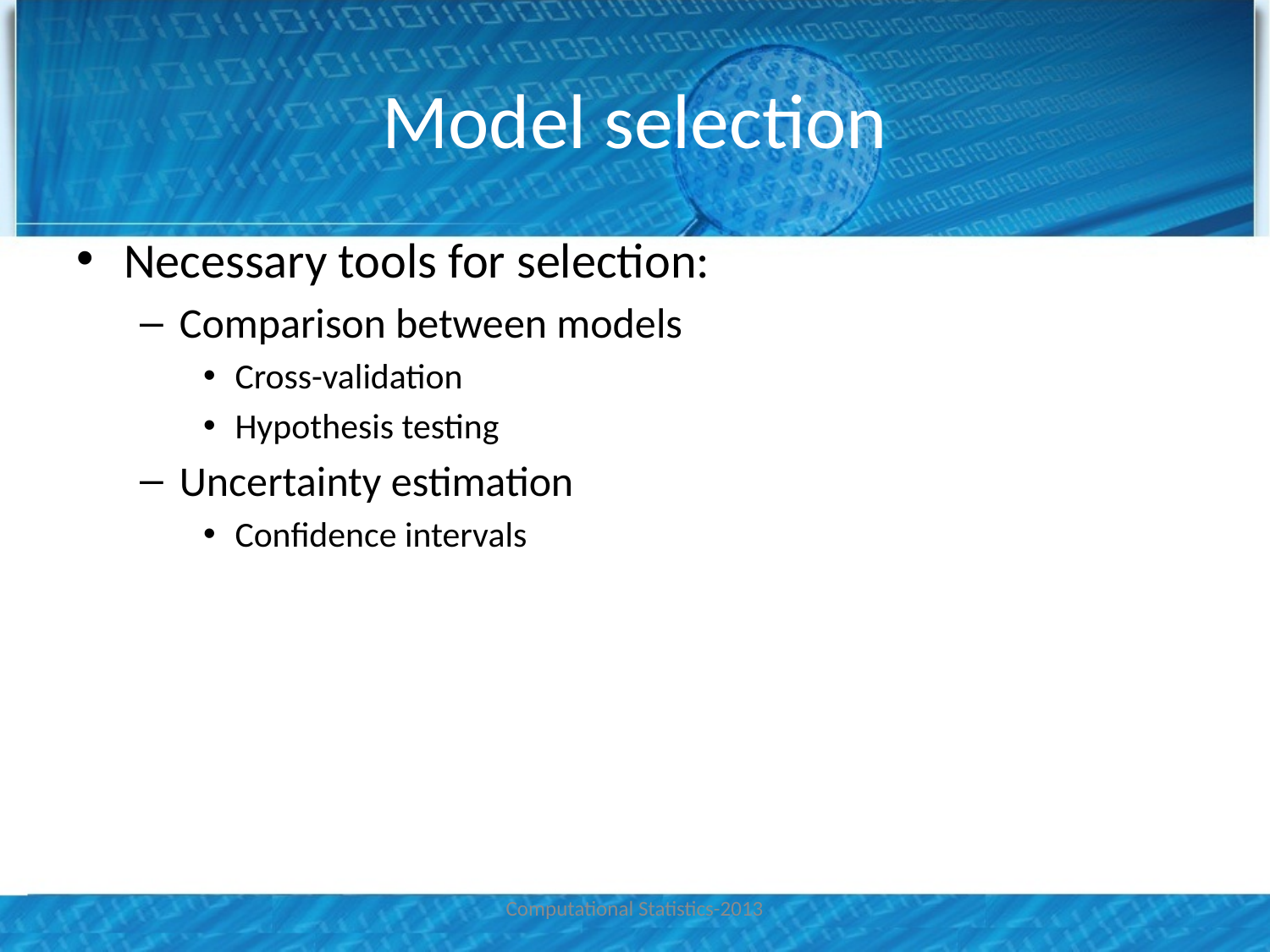

# Model selection
Necessary tools for selection:
Comparison between models
Cross-validation
Hypothesis testing
Uncertainty estimation
Confidence intervals

Computational Statistics-2013